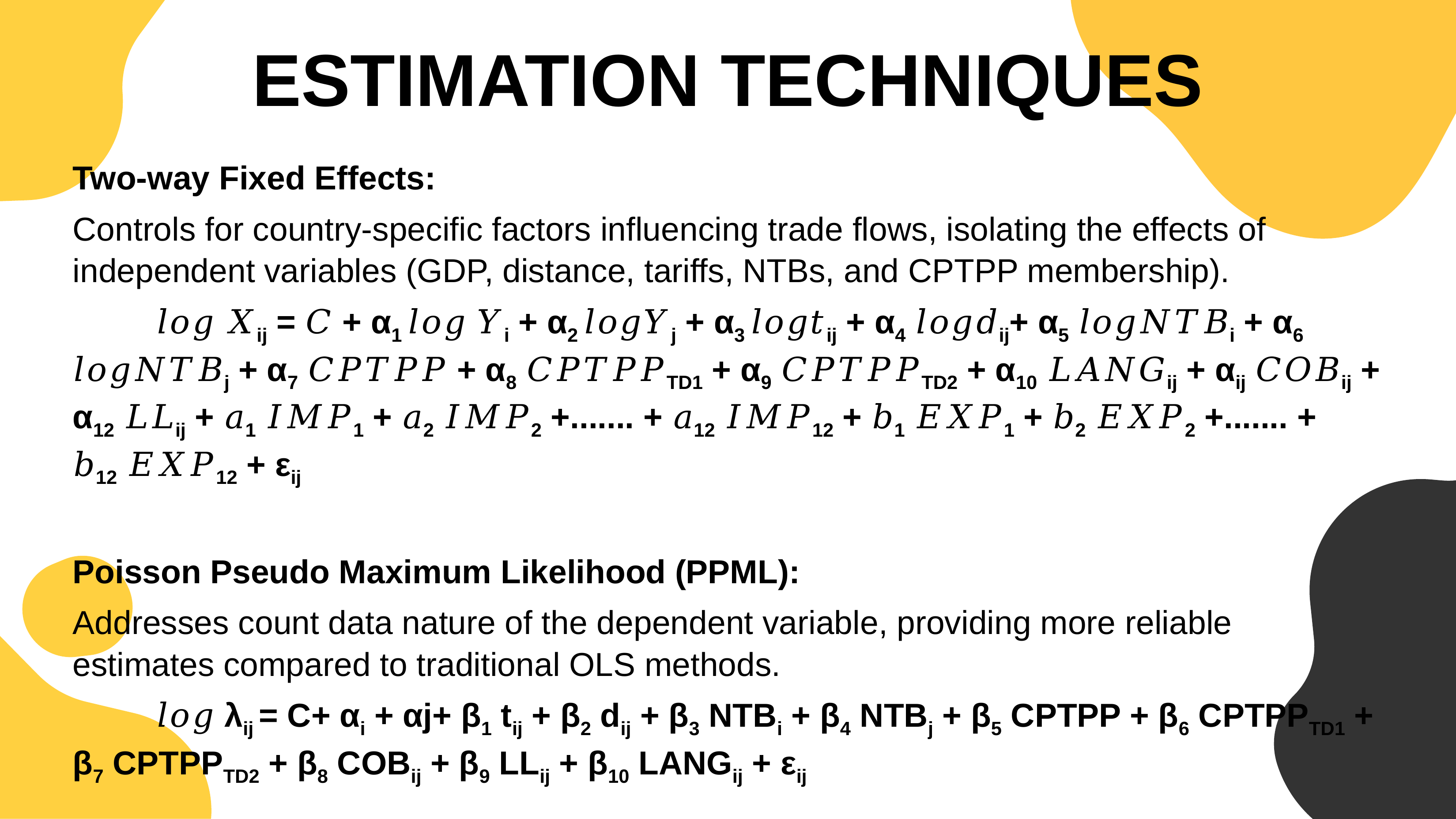

# ESTIMATION TECHNIQUES
Two-way Fixed Effects:
Controls for country-specific factors influencing trade flows, isolating the effects of independent variables (GDP, distance, tariffs, NTBs, and CPTPP membership).
𝑙𝑜𝑔 𝑋ij = 𝐶 + α1 𝑙𝑜𝑔 𝑌i + α2 𝑙𝑜𝑔𝑌j + α3 𝑙𝑜𝑔𝑡ij + α4 𝑙𝑜𝑔𝑑ij+ α5 𝑙𝑜𝑔𝑁𝑇𝐵i + α6 𝑙𝑜𝑔𝑁𝑇𝐵j + α7 𝐶𝑃𝑇𝑃𝑃 + α8 𝐶𝑃𝑇𝑃𝑃TD1 + α9 𝐶𝑃𝑇𝑃𝑃TD2 + α10 𝐿𝐴𝑁𝐺ij + αij 𝐶𝑂𝐵ij + α12 𝐿𝐿ij + 𝑎1 𝐼𝑀𝑃1 + 𝑎2 𝐼𝑀𝑃2 +....... + 𝑎12 𝐼𝑀𝑃12 + 𝑏1 𝐸𝑋𝑃1 + 𝑏2 𝐸𝑋𝑃2 +....... + 𝑏12 𝐸𝑋𝑃12 + εij

Poisson Pseudo Maximum Likelihood (PPML):
Addresses count data nature of the dependent variable, providing more reliable estimates compared to traditional OLS methods.
𝑙𝑜𝑔 λij = C+ αi + αj+ β1 tij + β2 dij + β3 NTBi + β4 NTBj + β5 CPTPP + β6 CPTPPTD1 + β7 CPTPPTD2 + β8 COBij + β9 LLij + β10 LANGij + εij